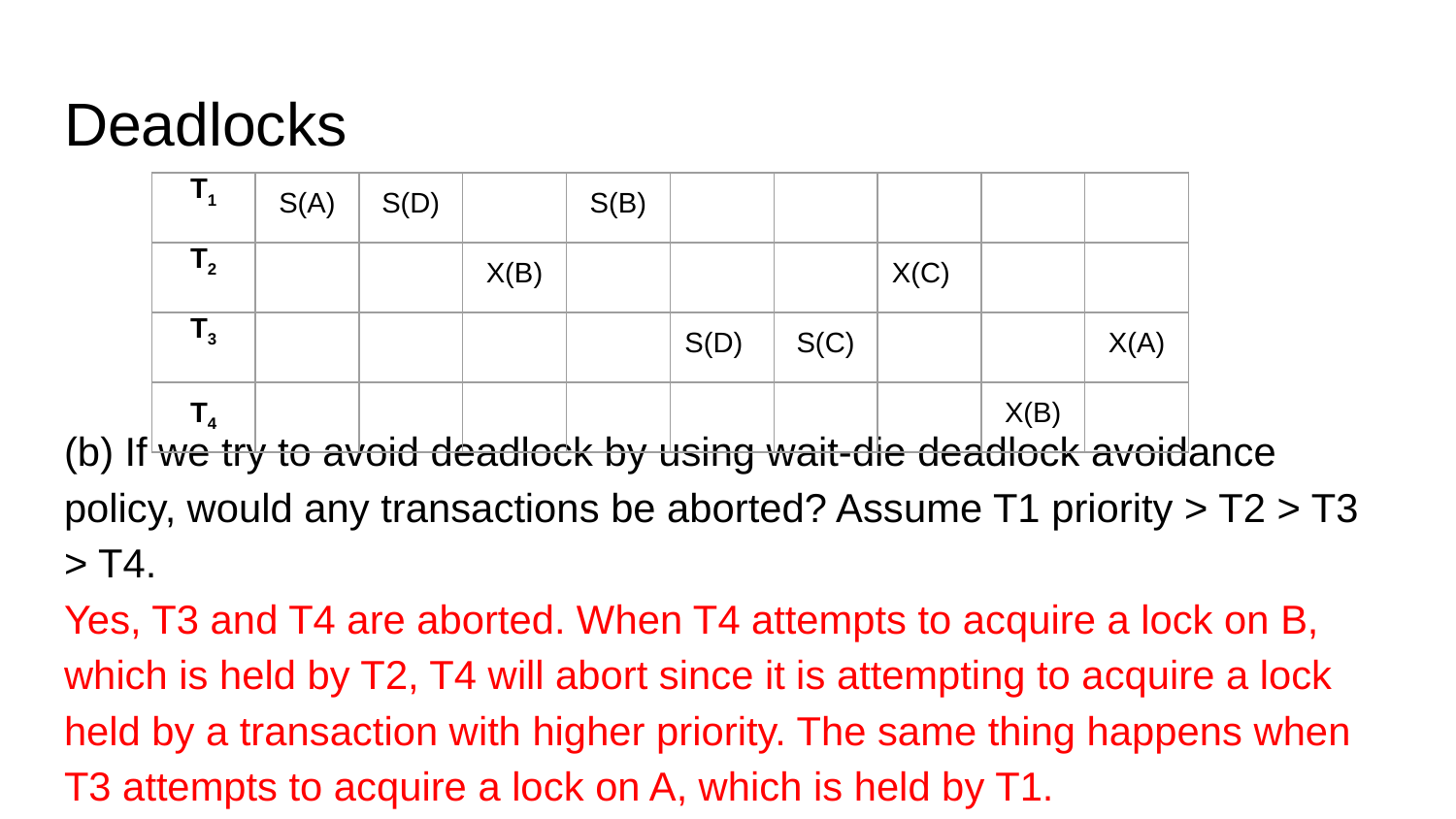

# Deadlocks

(b) If we try to avoid deadlock by using wait-die deadlock avoidance policy, would any transactions be aborted? Assume T1 priority > T2 > T3 > T4.
Yes, T3 and T4 are aborted. When T4 attempts to acquire a lock on B, which is held by T2, T4 will abort since it is attempting to acquire a lock held by a transaction with higher priority. The same thing happens when T3 attempts to acquire a lock on A, which is held by T1.
| T1 | S(A) | S(D) |  | S(B) |  |  |  |  |  |
| --- | --- | --- | --- | --- | --- | --- | --- | --- | --- |
| T2 |  |  | X(B) |  |  |  | X(C) |  |  |
| T3 |  |  |  |  | S(D) | S(C) |  |  | X(A) |
| T4 |  |  |  |  |  |  |  | X(B) |  |